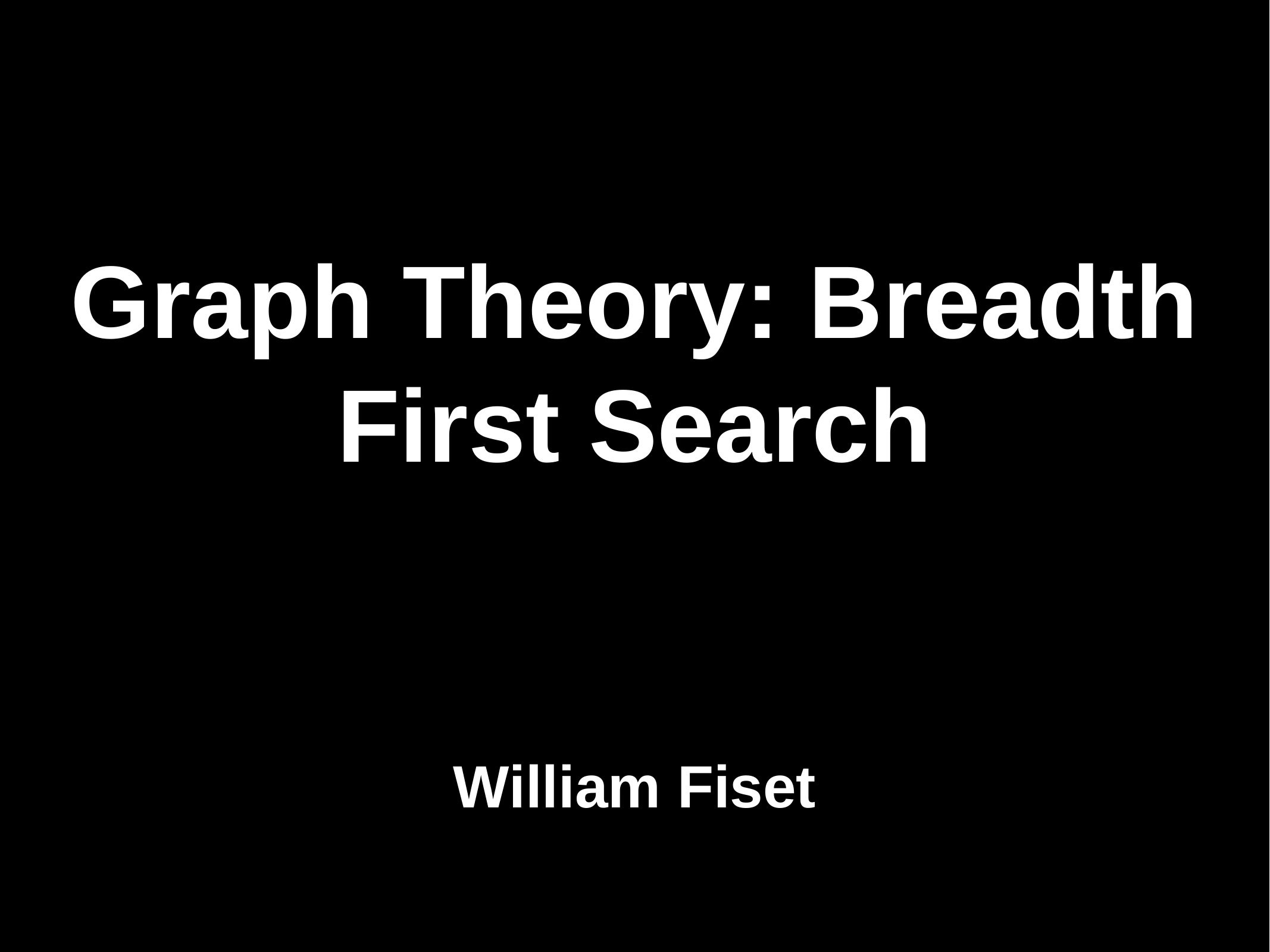

# Graph Theory: Breadth First Search
William Fiset